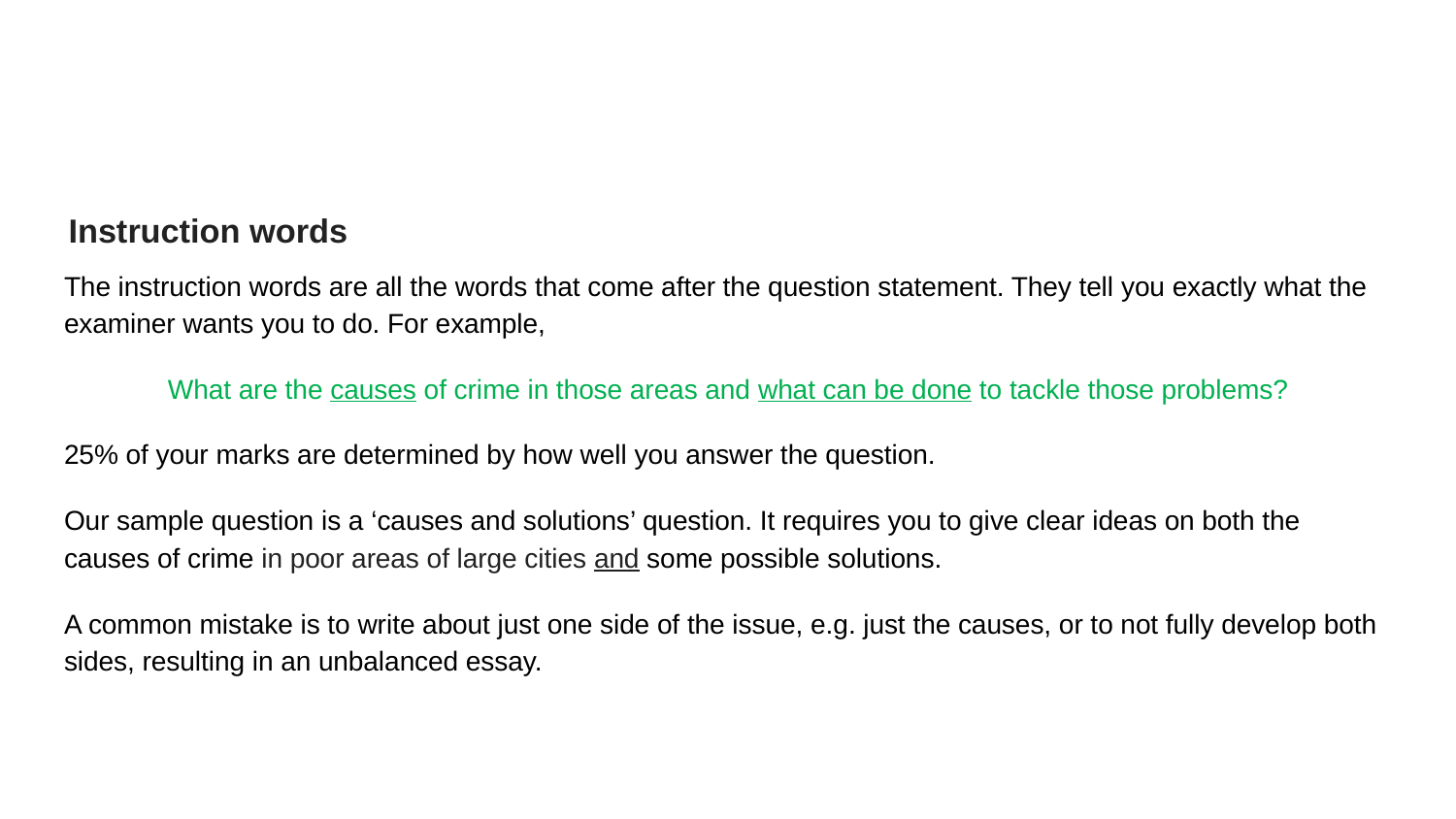

Instruction words
The instruction words are all the words that come after the question statement. They tell you exactly what the examiner wants you to do. For example,
What are the causes of crime in those areas and what can be done to tackle those problems?
25% of your marks are determined by how well you answer the question.
Our sample question is a ‘causes and solutions’ question. It requires you to give clear ideas on both the causes of crime in poor areas of large cities and some possible solutions.
A common mistake is to write about just one side of the issue, e.g. just the causes, or to not fully develop both sides, resulting in an unbalanced essay.